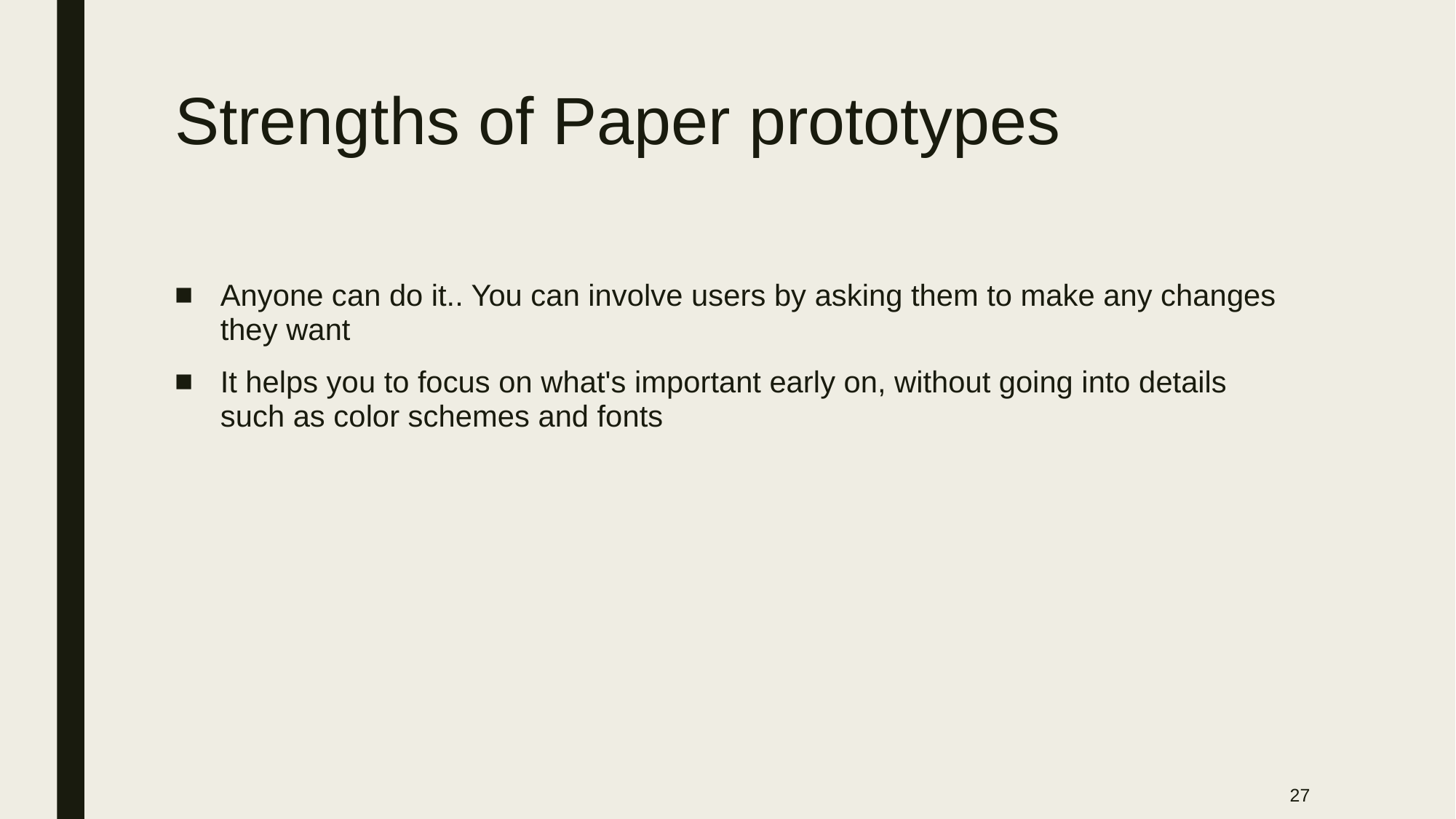

# Strengths of Paper prototypes
Anyone can do it.. You can involve users by asking them to make any changes they want
It helps you to focus on what's important early on, without going into details such as color schemes and fonts

27